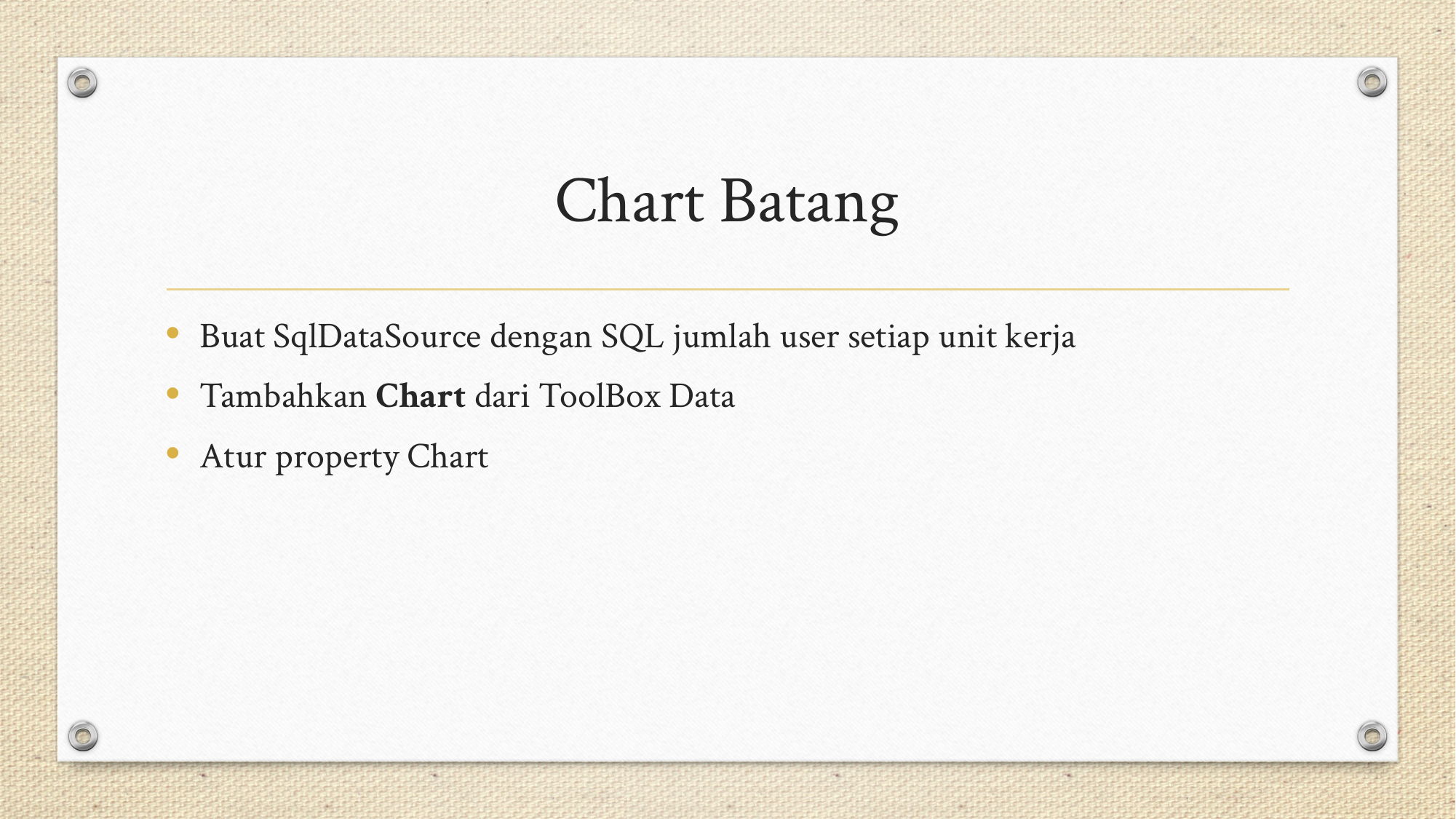

# Chart Batang
Buat SqlDataSource dengan SQL jumlah user setiap unit kerja
Tambahkan Chart dari ToolBox Data
Atur property Chart